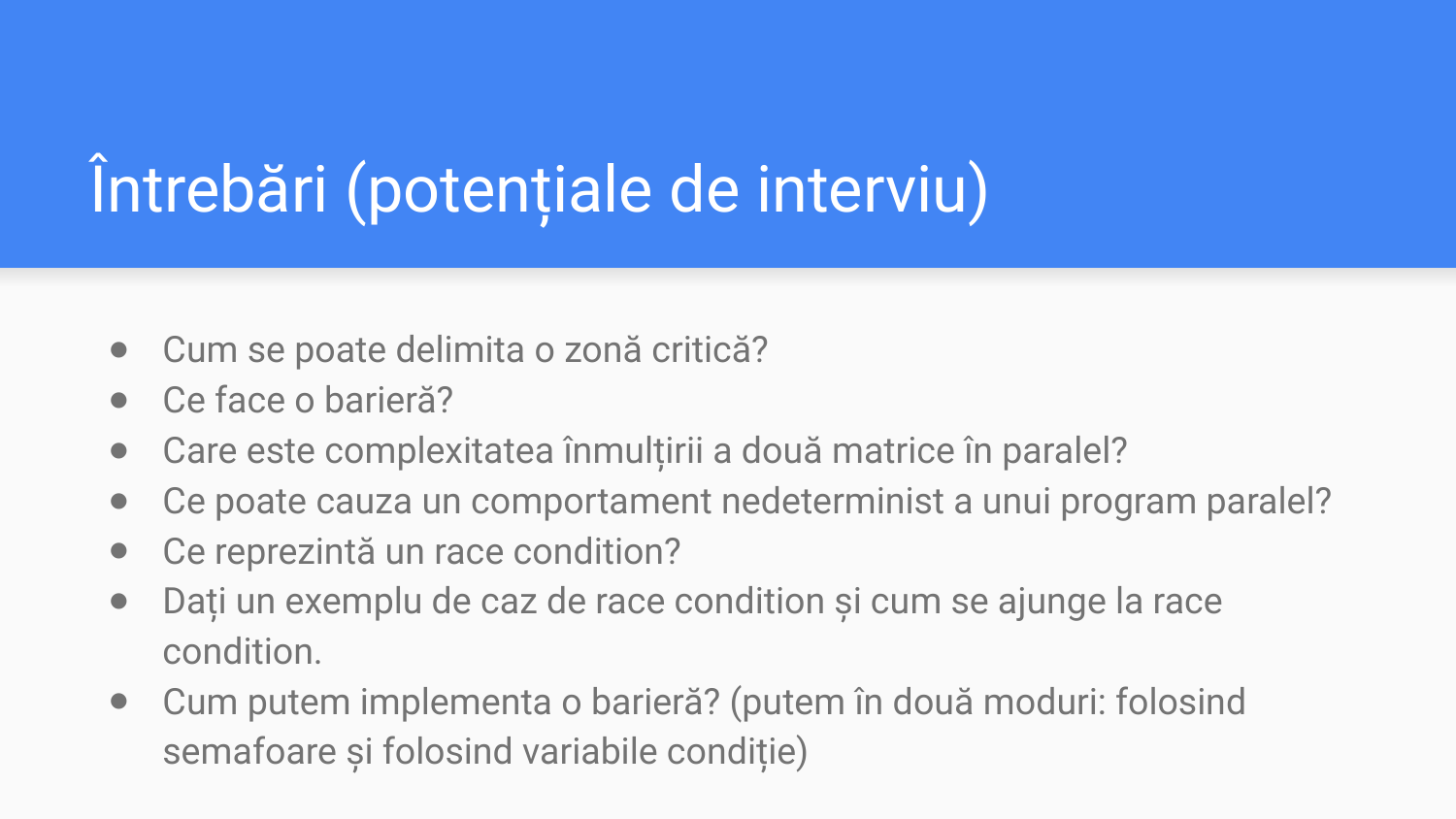

# Întrebări (potențiale de interviu)
Cum se poate delimita o zonă critică?
Ce face o barieră?
Care este complexitatea înmulțirii a două matrice în paralel?
Ce poate cauza un comportament nedeterminist a unui program paralel?
Ce reprezintă un race condition?
Dați un exemplu de caz de race condition și cum se ajunge la race condition.
Cum putem implementa o barieră? (putem în două moduri: folosind semafoare și folosind variabile condiție)